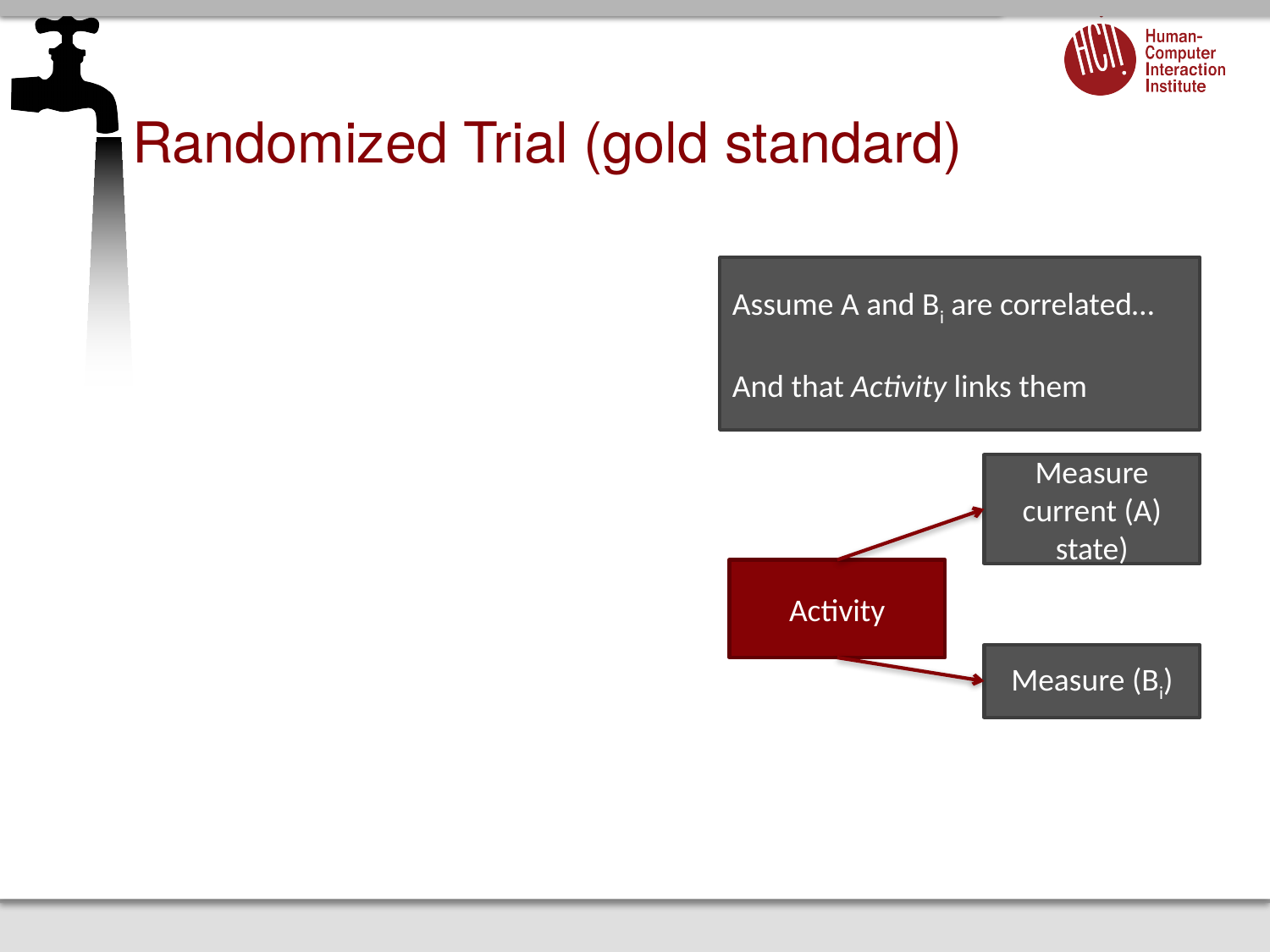

# Randomized Trial (gold standard)
Assume A and Bi are correlated…

And that Activity links them
Measure current (A) state)
Activity
Measure (Bi)